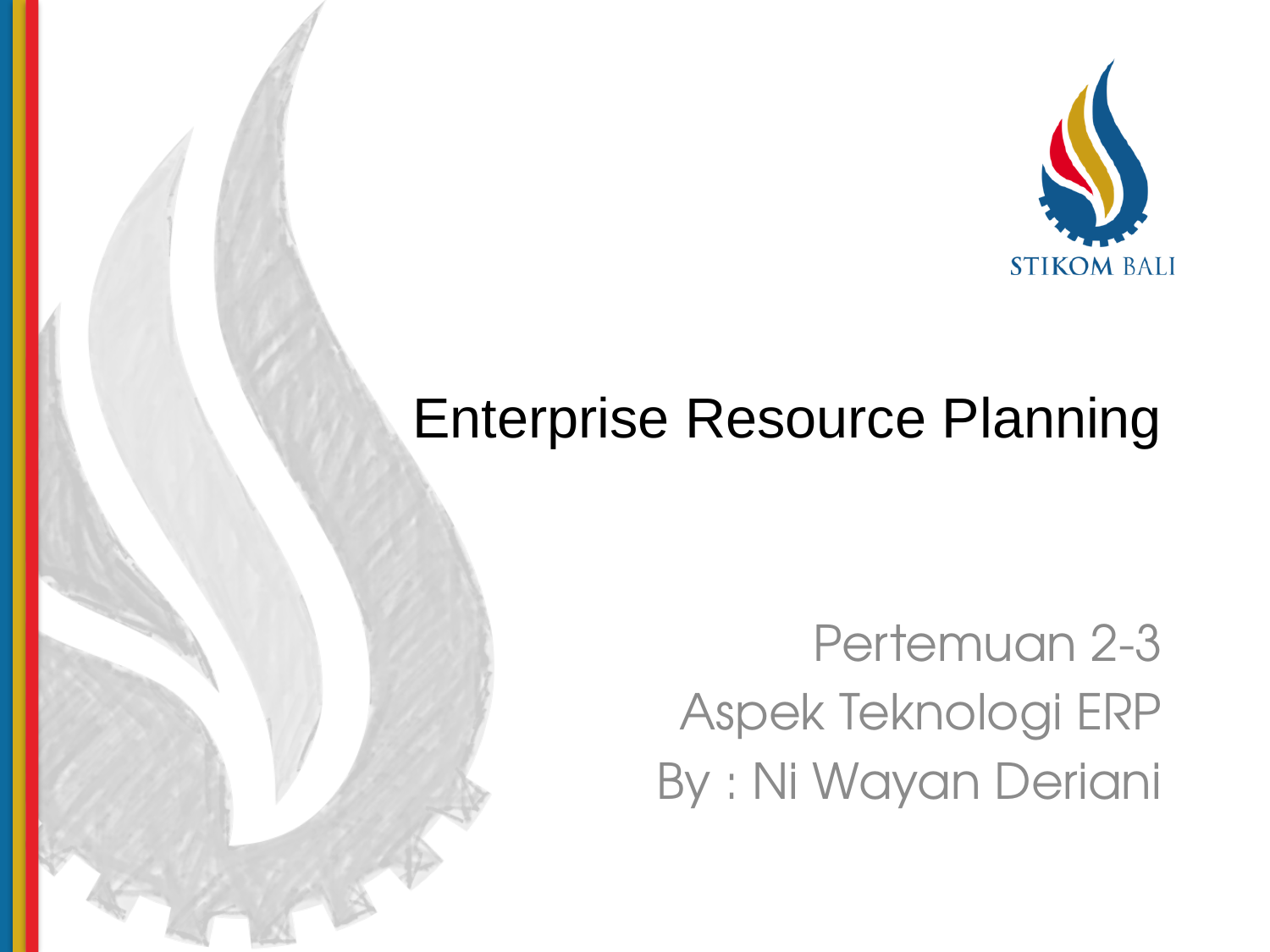

# Enterprise Resource Planning
Pertemuan 2-3
Aspek Teknologi ERP
By : Ni Wayan Deriani